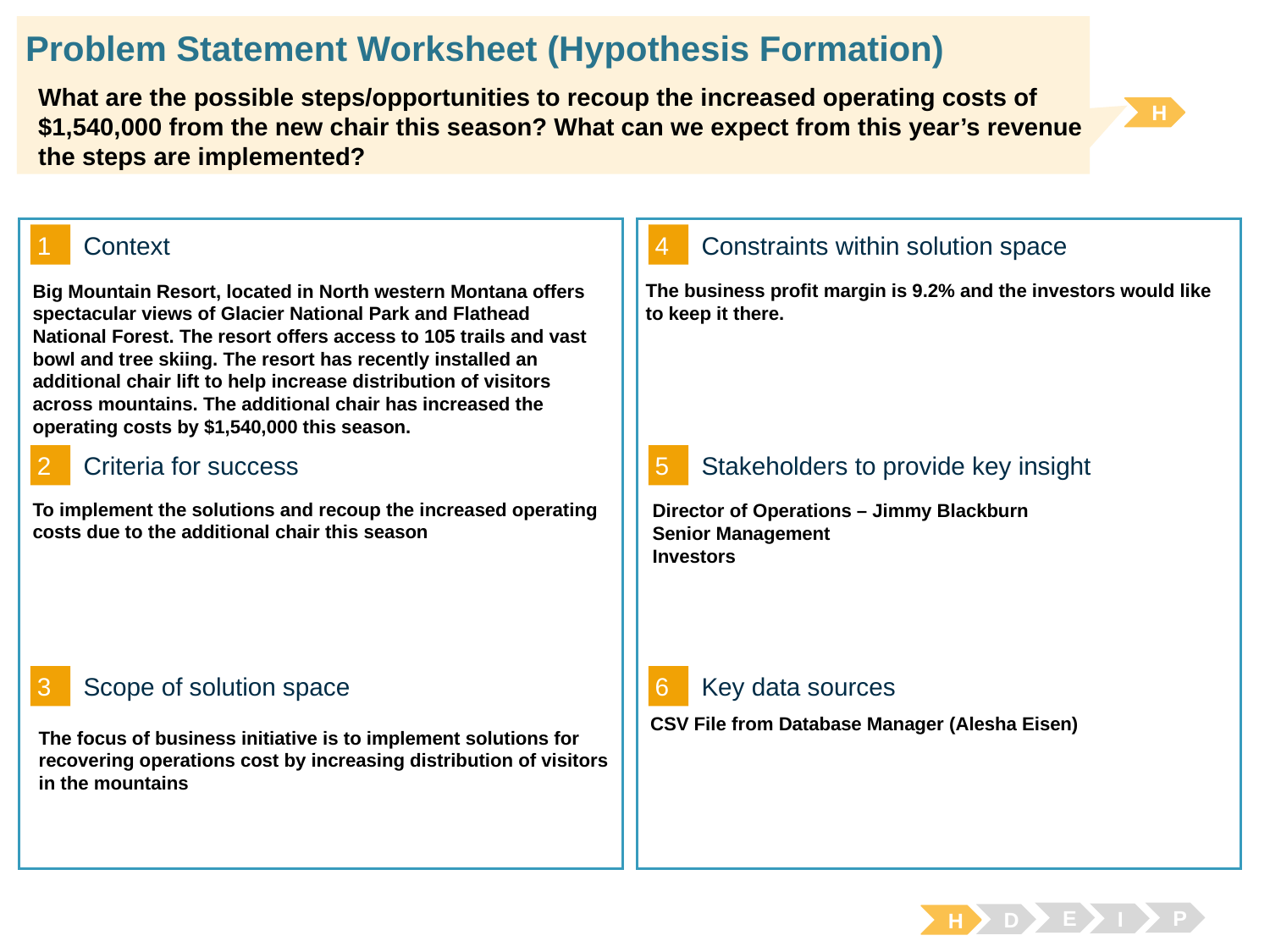

# Problem Statement Worksheet (Hypothesis Formation)
What are the possible steps/opportunities to recoup the increased operating costs of
$1,540,000 from the new chair this season? What can we expect from this year’s revenue
the steps are implemented?
H

1
4
Context
Constraints within solution space
The business profit margin is 9.2% and the investors would like to keep it there.
Big Mountain Resort, located in North western Montana offers spectacular views of Glacier National Park and Flathead National Forest. The resort offers access to 105 trails and vast bowl and tree skiing. The resort has recently installed an additional chair lift to help increase distribution of visitors across mountains. The additional chair has increased the operating costs by $1,540,000 this season.
2
5
Criteria for success
Stakeholders to provide key insight
To implement the solutions and recoup the increased operating costs due to the additional chair this season
Director of Operations – Jimmy Blackburn
Senior Management
Investors
3
6
Key data sources
Scope of solution space
CSV File from Database Manager (Alesha Eisen)
The focus of business initiative is to implement solutions for recovering operations cost by increasing distribution of visitors in the mountains
E
P
I
D
H